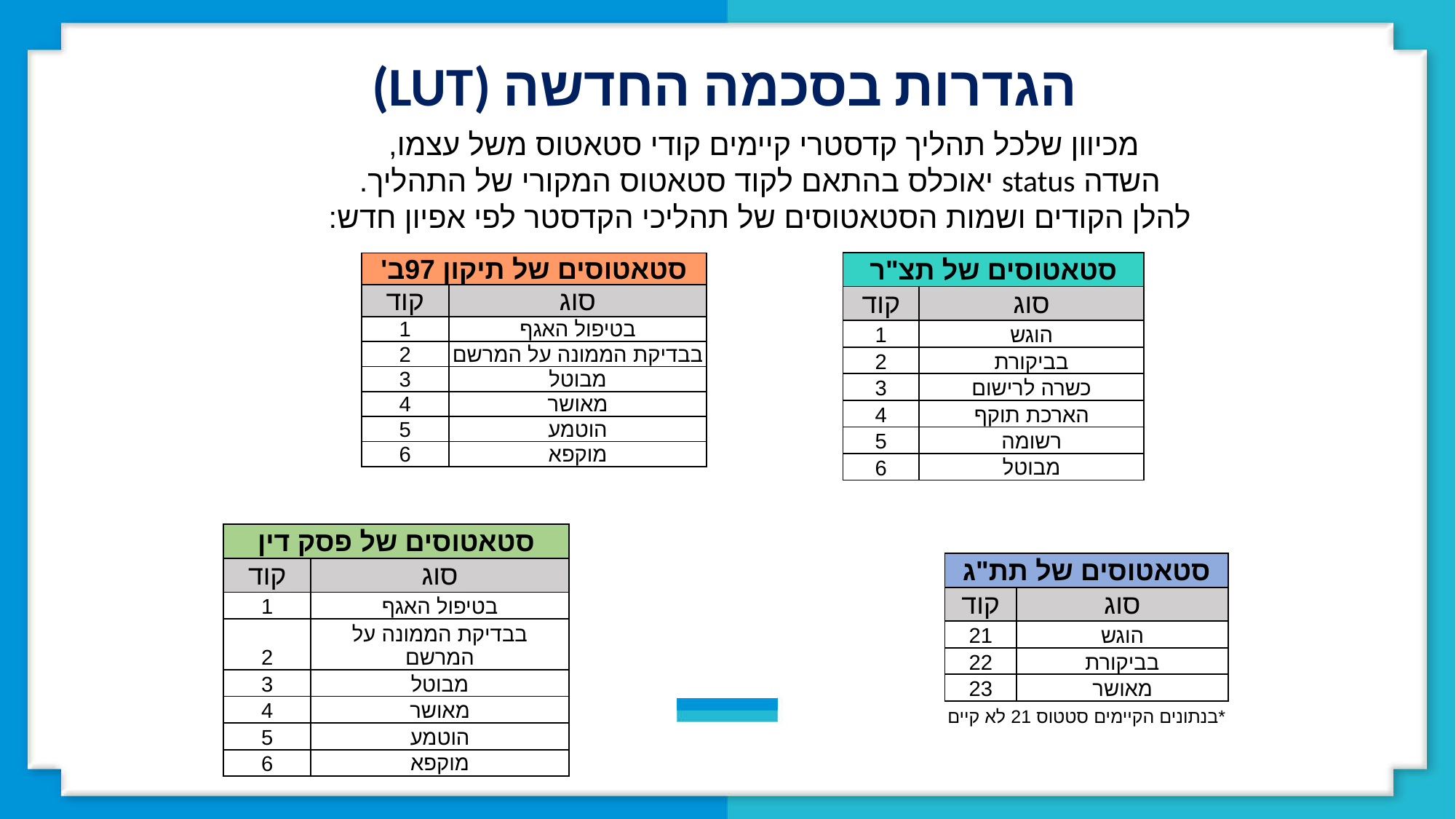

הגדרות בסכמה החדשה (LUT)
מכיוון שלכל תהליך קדסטרי קיימים קודי סטאטוס משל עצמו,
השדה status יאוכלס בהתאם לקוד סטאטוס המקורי של התהליך.
להלן הקודים ושמות הסטאטוסים של תהליכי הקדסטר לפי אפיון חדש:
| סטאטוסים של תצ"ר |  |
| --- | --- |
| קוד | סוג |
| 1 | הוגש |
| 2 | בביקורת |
| 3 | כשרה לרישום |
| 4 | הארכת תוקף |
| 5 | רשומה |
| 6 | מבוטל |
| סטאטוסים של תיקון 97ב' |  |
| --- | --- |
| קוד | סוג |
| 1 | בטיפול האגף |
| 2 | בבדיקת הממונה על המרשם |
| 3 | מבוטל |
| 4 | מאושר |
| 5 | הוטמע |
| 6 | מוקפא |
| סטאטוסים של פסק דין |  |
| --- | --- |
| קוד | סוג |
| 1 | בטיפול האגף |
| 2 | בבדיקת הממונה על המרשם |
| 3 | מבוטל |
| 4 | מאושר |
| 5 | הוטמע |
| 6 | מוקפא |
| סטאטוסים של תת"ג |  |
| --- | --- |
| קוד | סוג |
| 21 | הוגש |
| 22 | בביקורת |
| 23 | מאושר |
*בנתונים הקיימים סטטוס 21 לא קיים